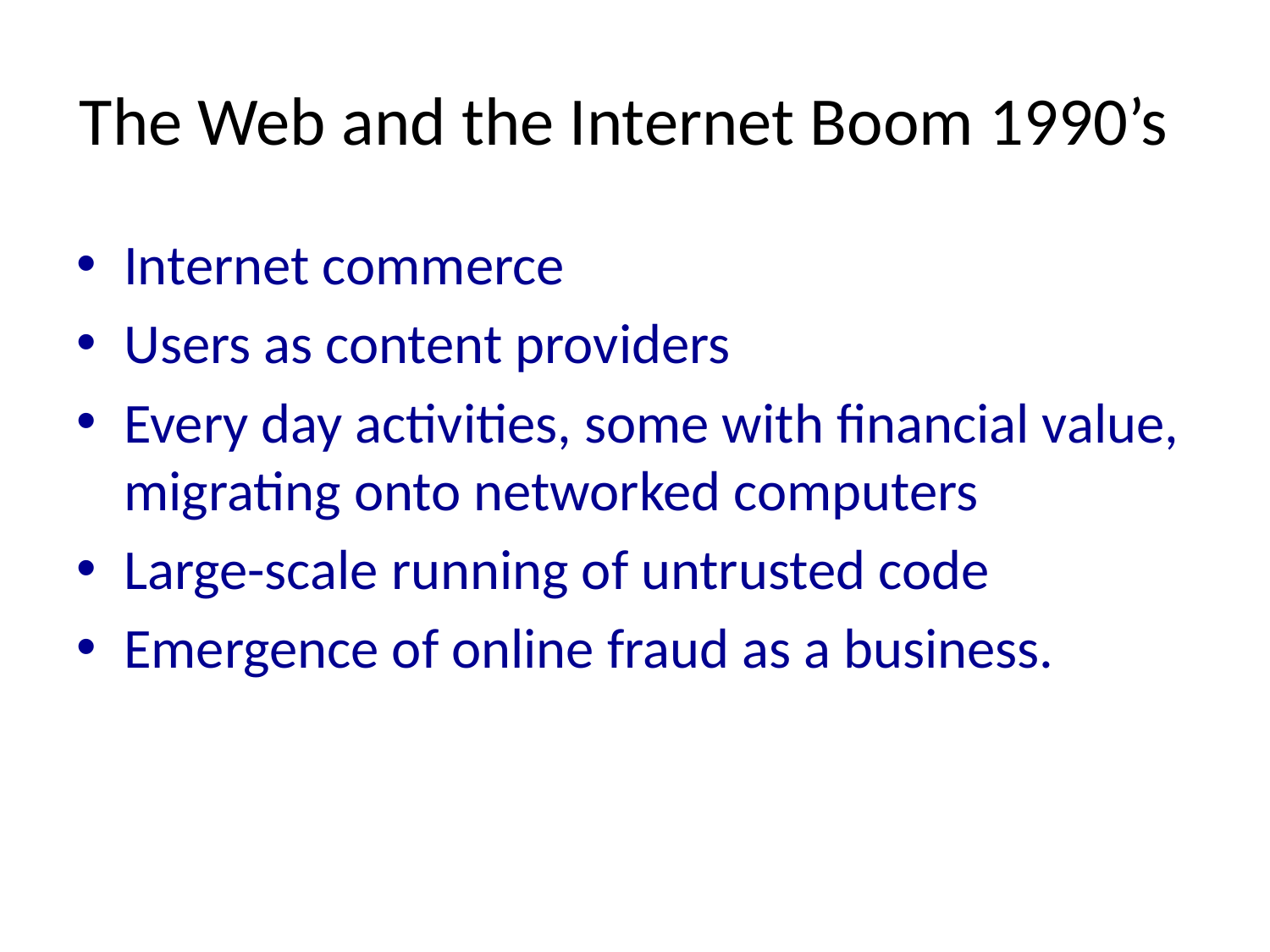

# The Web and the Internet Boom 1990’s
Internet commerce
Users as content providers
Every day activities, some with financial value, migrating onto networked computers
Large-scale running of untrusted code
Emergence of online fraud as a business.